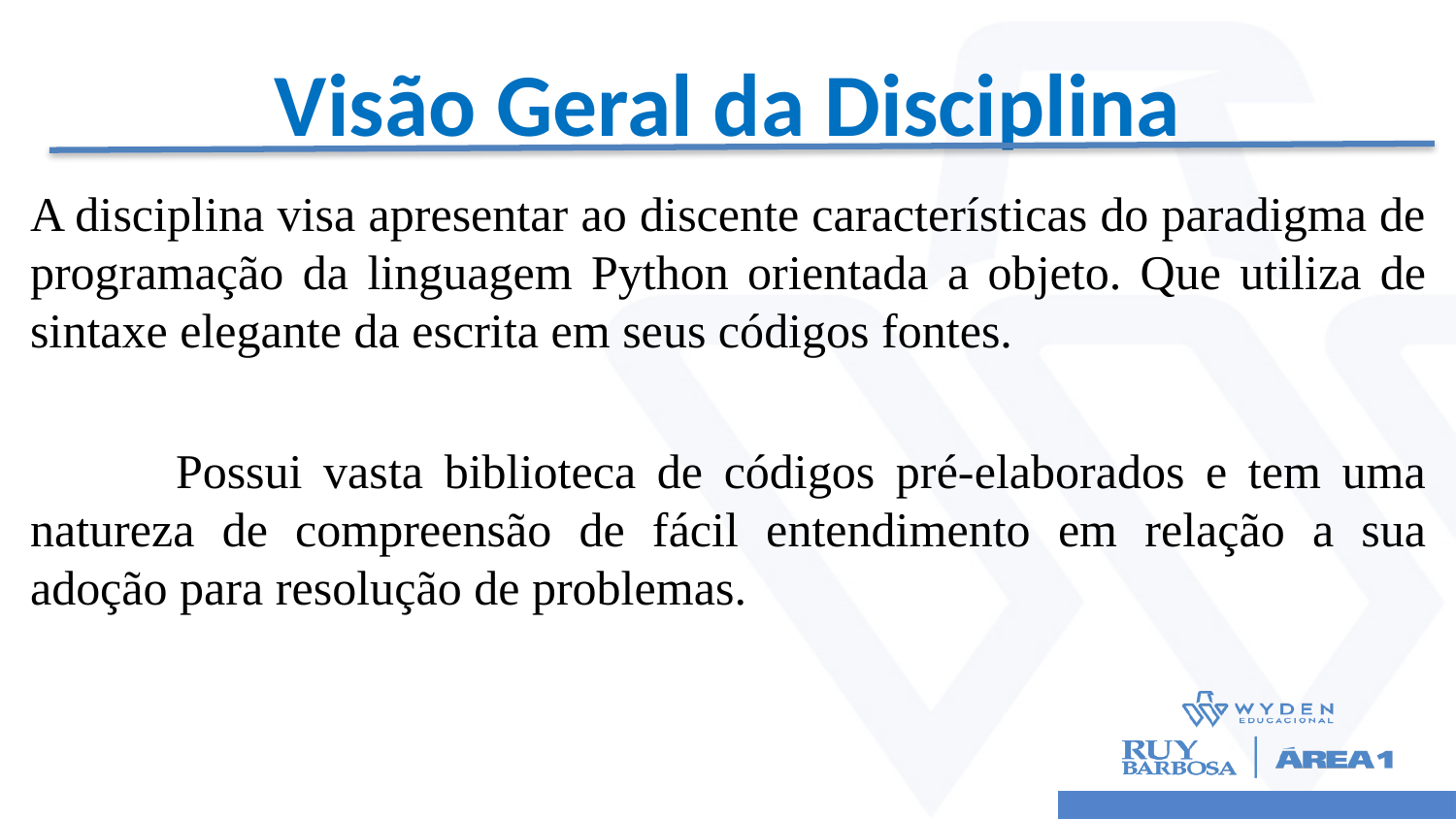

# Visão Geral da Disciplina
A disciplina visa apresentar ao discente características do paradigma de programação da linguagem Python orientada a objeto. Que utiliza de sintaxe elegante da escrita em seus códigos fontes.

	Possui vasta biblioteca de códigos pré-elaborados e tem uma natureza de compreensão de fácil entendimento em relação a sua adoção para resolução de problemas.